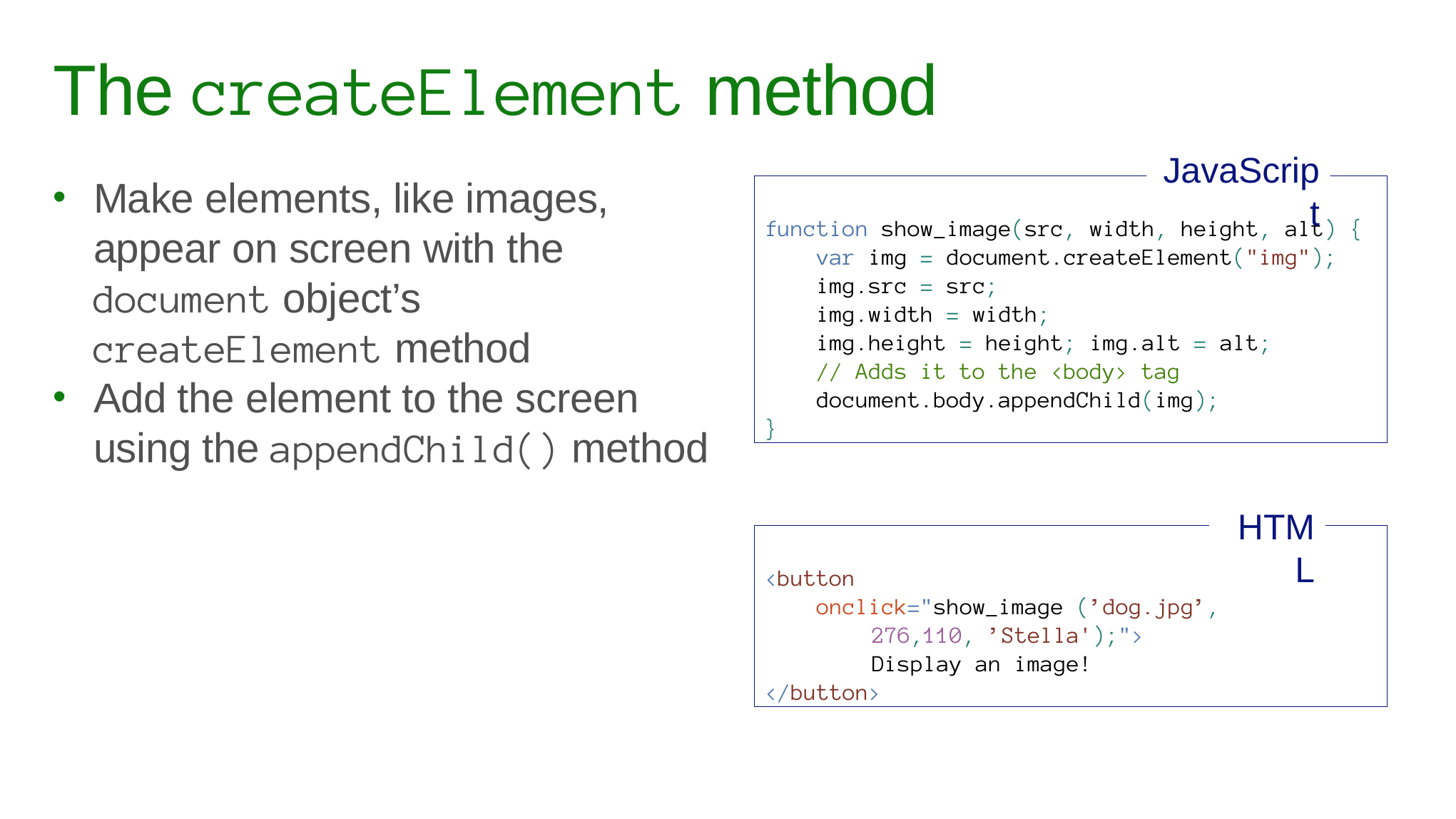

The createElement method
JavaScript
Make elements, like images, appear on screen with the document object’s createElement method
Add the element to the screen using the appendChild() method

function show_image(src, width, height, alt) {
    var img = document.createElement("img");
    img.src = src;
    img.width = width;
    img.height = height; img.alt = alt;
    // Adds it to the <body> tag
    document.body.appendChild(img);
}
HTML

<button
    onclick="show_image (’dog.jpg’,
	276,110, ’Stella');">
   	Display an image!
</button>